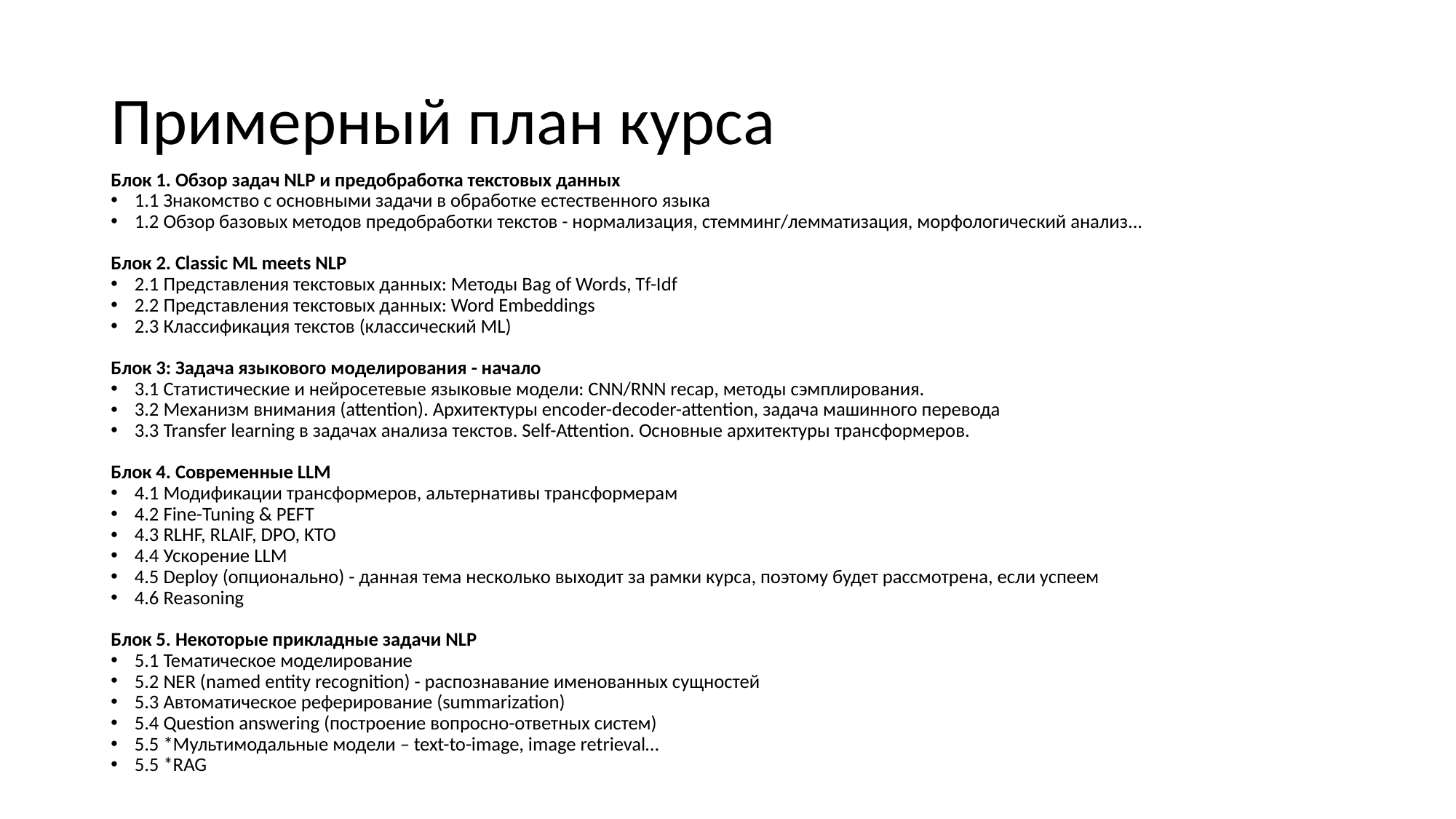

# Примерный план курса
Блок 1. Обзор задач NLP и предобработка текстовых данных
1.1 Знакомство с основными задачи в обработке естественного языка
1.2 Обзор базовых методов предобработки текстов - нормализация, стемминг/лемматизация, морфологический анализ...
Блок 2. Classic ML meets NLP
2.1 Представления текстовых данных: Методы Bag of Words, Tf-Idf
2.2 Представления текстовых данных: Word Embeddings
2.3 Классификация текстов (классический ML)
Блок 3: Задача языкового моделирования - начало
3.1 Статистические и нейросетевые языковые модели: CNN/RNN recap, методы сэмплирования.
3.2 Механизм внимания (attention). Архитектуры encoder-decoder-attention, задача машинного перевода
3.3 Transfer learning в задачах анализа текстов. Self-Attention. Основные архитектуры трансформеров.
Блок 4. Современные LLM
4.1 Модификации трансформеров, альтернативы трансформерам
4.2 Fine-Tuning & PEFT
4.3 RLHF, RLAIF, DPO, KTO
4.4 Ускорение LLM
4.5 Deploy (опционально) - данная тема несколько выходит за рамки курса, поэтому будет рассмотрена, если успеем
4.6 Reasoning
Блок 5. Некоторые прикладные задачи NLP
5.1 Тематическое моделирование
5.2 NER (named entity recognition) - распознавание именованных сущностей
5.3 Автоматическое реферирование (summarization)
5.4 Question answering (построение вопросно-ответных систем)
5.5 *Мультимодальные модели – text-to-image, image retrieval…
5.5 *RAG

* (опционально) – так как данные темы более полно охватываются в других курсах - при наличии запроса от большинства студентов